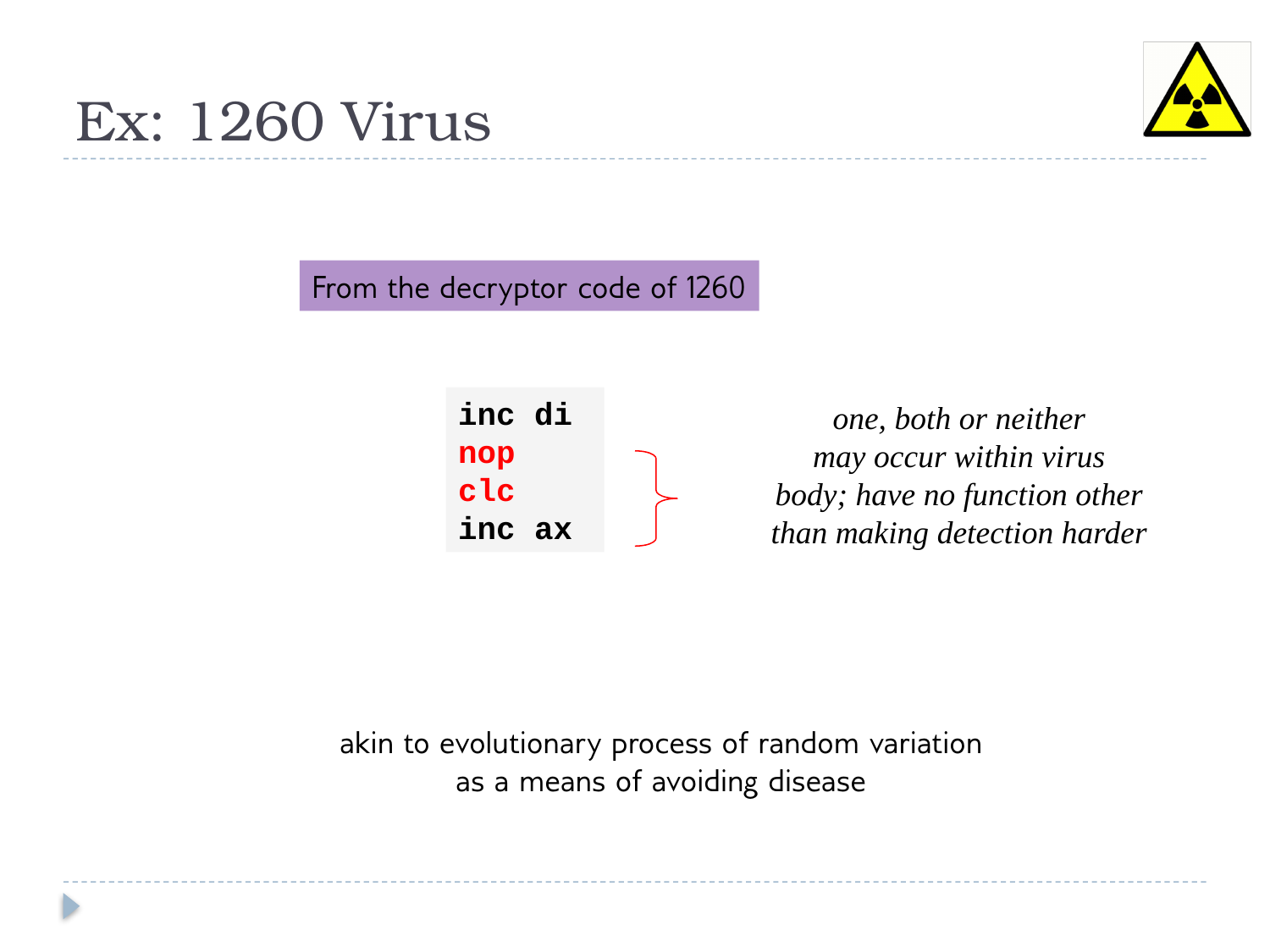

# Ex: 1260 Virus
From the decryptor code of 1260
inc di
nop
clc
inc ax
one, both or neither
may occur within virus
body; have no function other
than making detection harder

akin to evolutionary process of random variation
as a means of avoiding disease